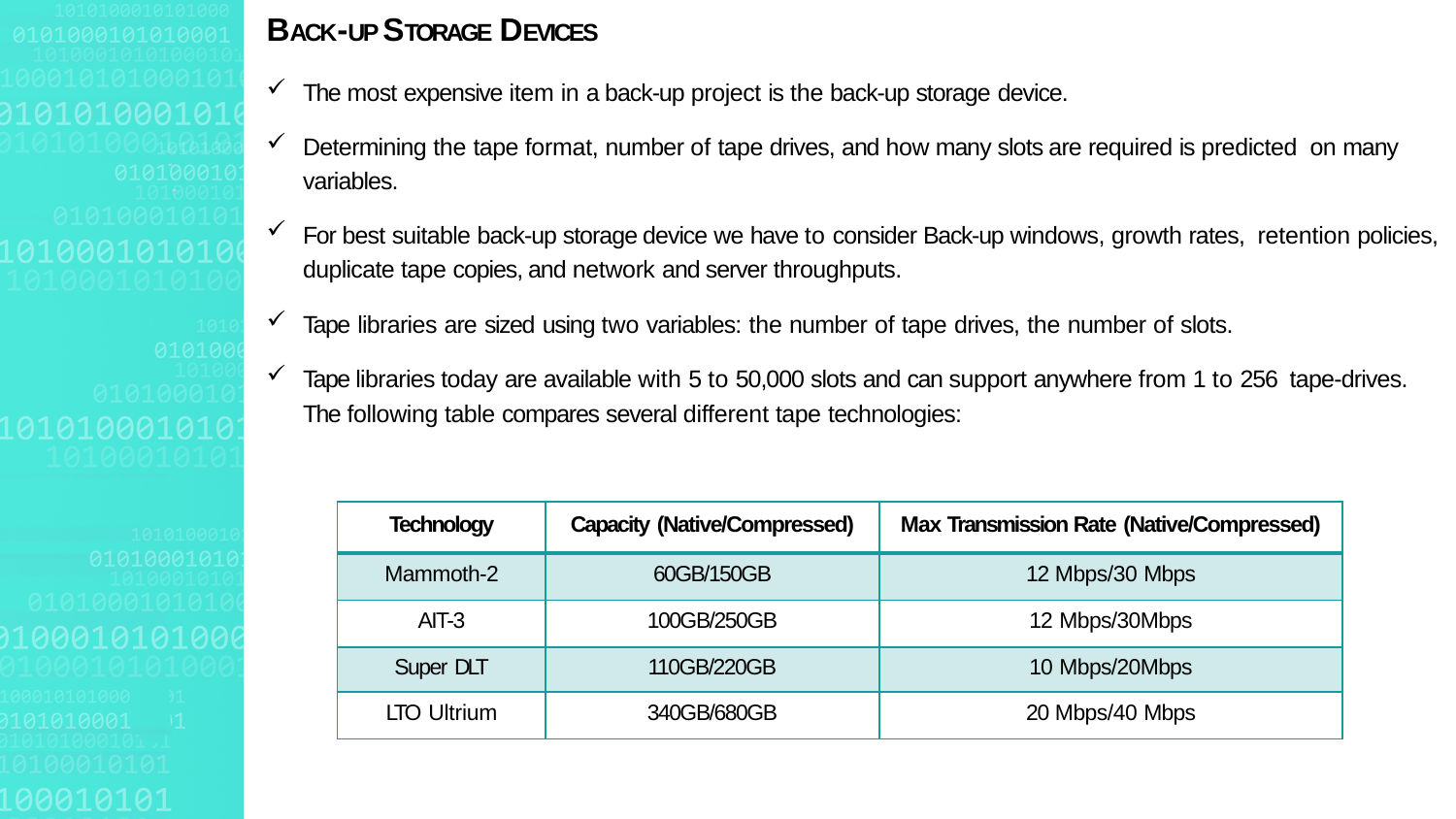

BACK-UP STORAGE DEVICES

The most expensive item in a back-up project is the back-up storage device.
Determining the tape format, number of tape drives, and how many slots are required is predicted  on many variables.
For best suitable back-up storage device we have to consider Back-up windows, growth rates,  retention policies, duplicate tape copies, and network and server throughputs.

Tape libraries are sized using two variables: the number of tape drives, the number of slots.
Tape libraries today are available with 5 to 50,000 slots and can support anywhere from 1 to 256  tape-drives. The following table compares several different tape technologies:

| Technology | Capacity (Native/Compressed) | Max Transmission Rate (Native/Compressed) |
| --- | --- | --- |
| Mammoth-2 | 60GB/150GB | 12 Mbps/30 Mbps |
| AIT-3 | 100GB/250GB | 12 Mbps/30Mbps |
| Super DLT | 110GB/220GB | 10 Mbps/20Mbps |
| LTO Ultrium | 340GB/680GB | 20 Mbps/40 Mbps |